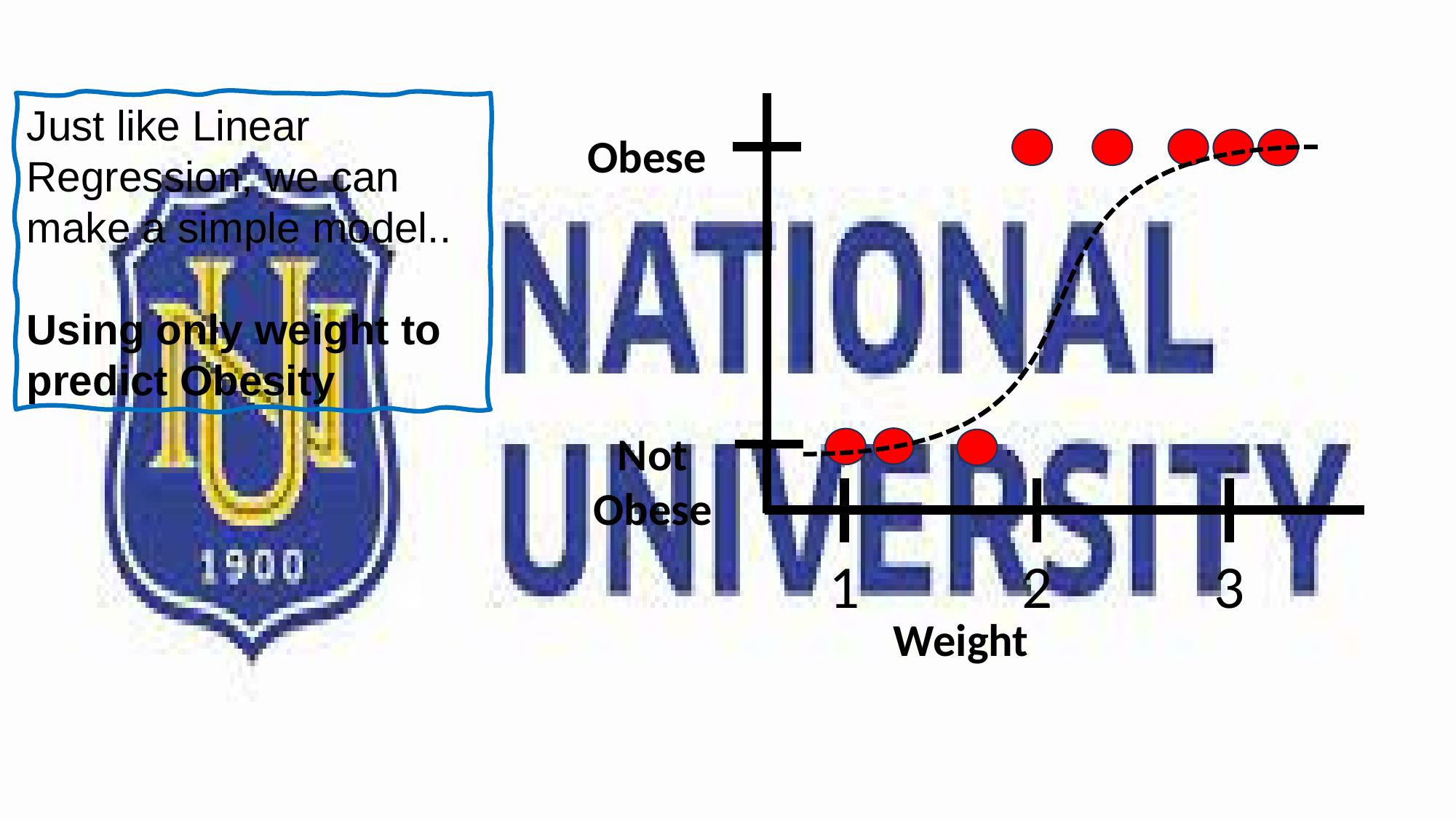

Just like Linear Regression, we can make a simple model..

Using only weight to predict Obesity
1
2
3
Obese

Not Obese

Weight